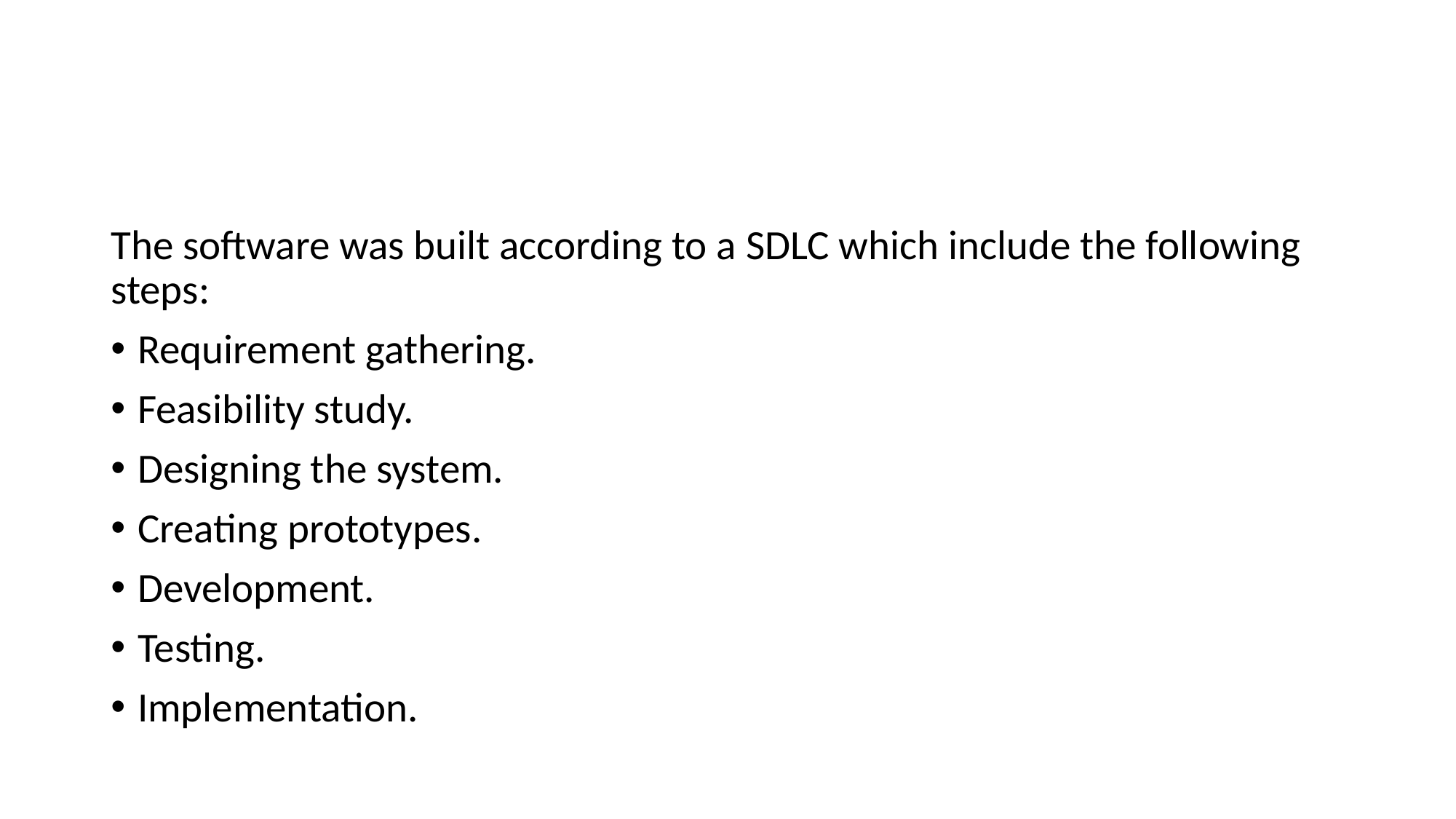

#
The software was built according to a SDLC which include the following steps:
Requirement gathering.
Feasibility study.
Designing the system.
Creating prototypes.
Development.
Testing.
Implementation.